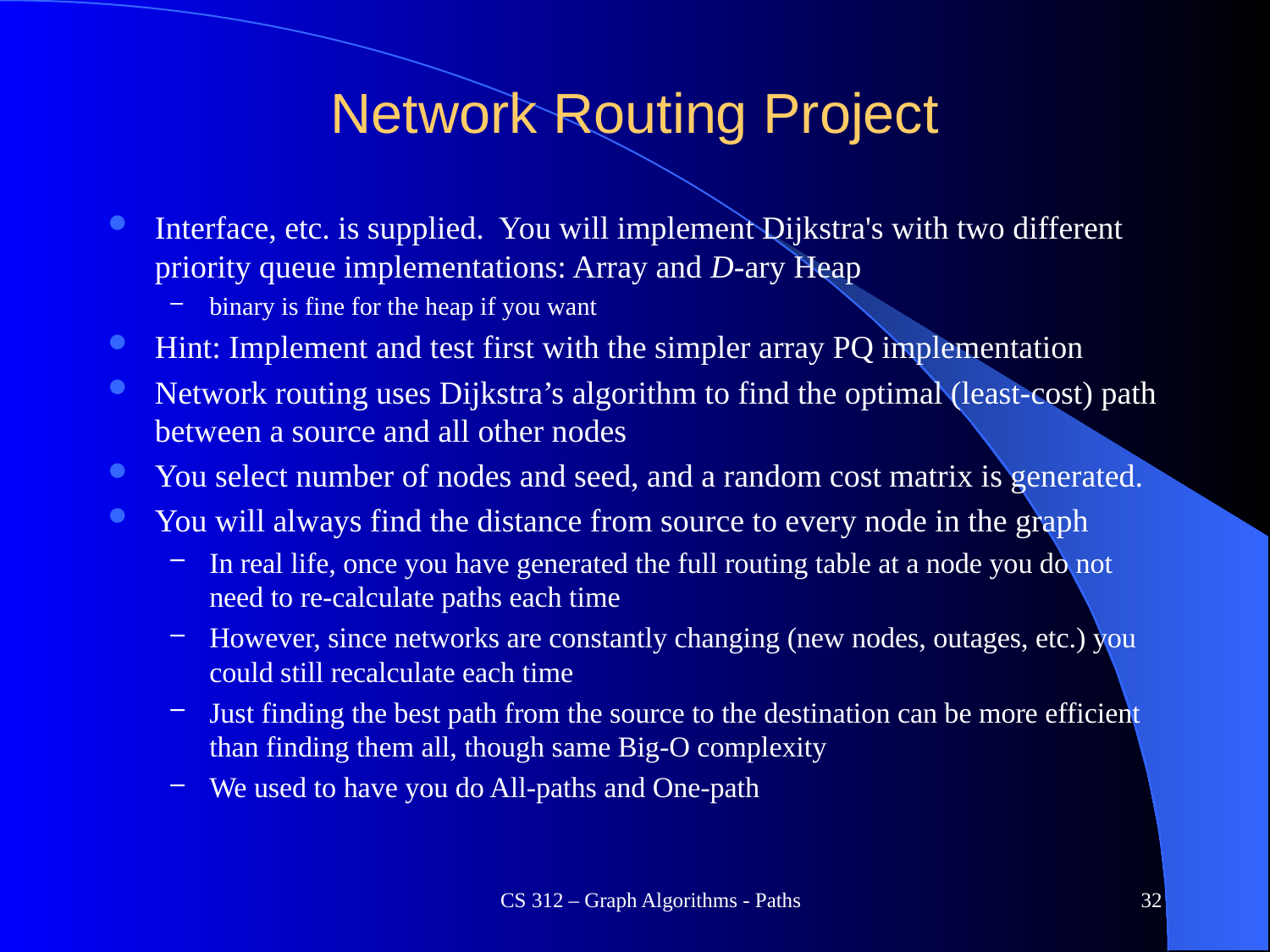

# Network Routing Project
Interface, etc. is supplied.  You will implement Dijkstra's with two different priority queue implementations: Array and D-ary Heap
binary is fine for the heap if you want
Hint: Implement and test first with the simpler array PQ implementation
Network routing uses Dijkstra’s algorithm to find the optimal (least-cost) path between a source and all other nodes
You select number of nodes and seed, and a random cost matrix is generated.
You will always find the distance from source to every node in the graph
In real life, once you have generated the full routing table at a node you do not need to re-calculate paths each time
However, since networks are constantly changing (new nodes, outages, etc.) you could still recalculate each time
Just finding the best path from the source to the destination can be more efficient than finding them all, though same Big-O complexity
We used to have you do All-paths and One-path
CS 312 – Graph Algorithms - Paths
32